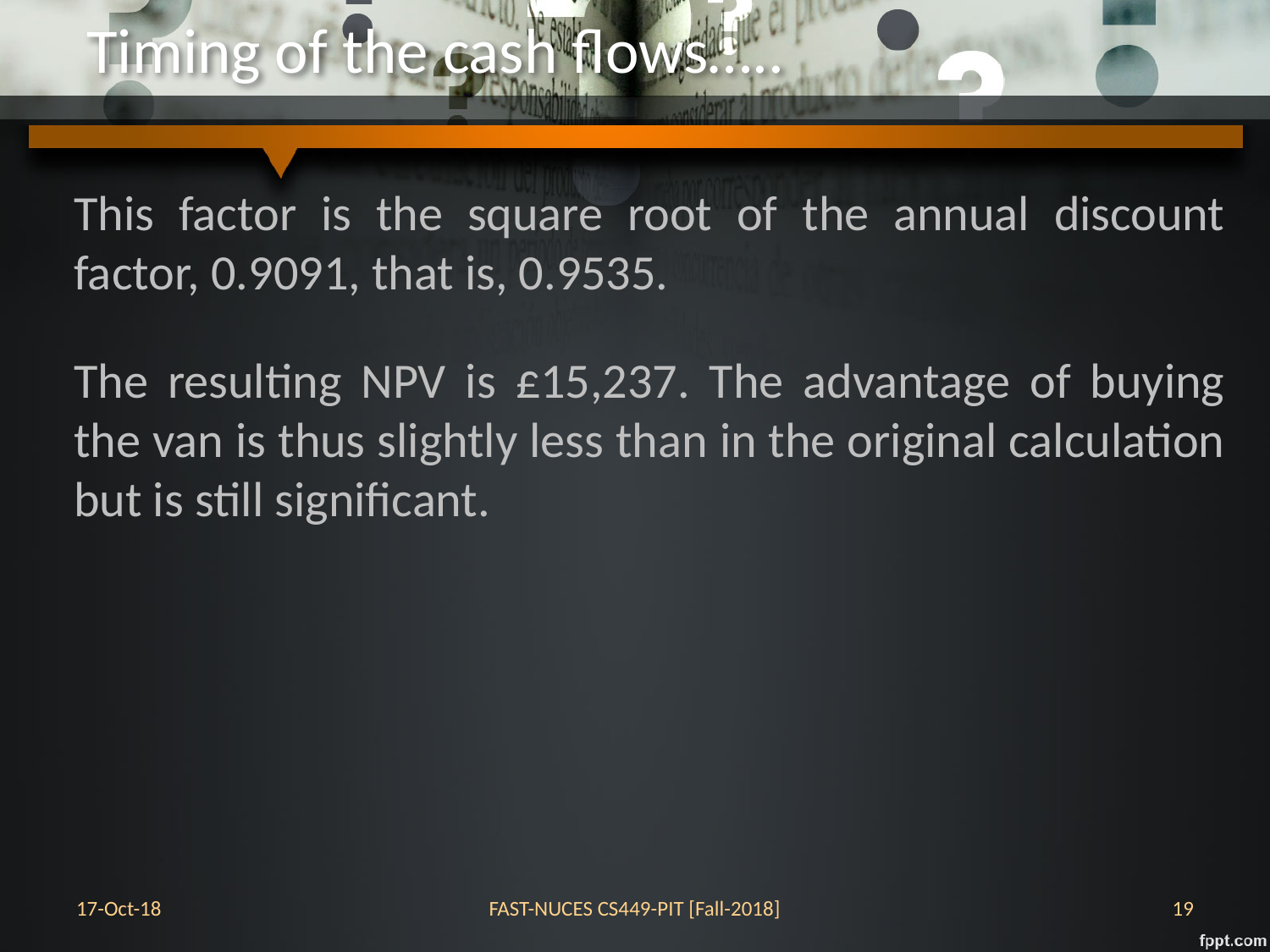

# Timing of the cash flows…..
This factor is the square root of the annual discount factor, 0.9091, that is, 0.9535.

The resulting NPV is £15,237. The advantage of buying the van is thus slightly less than in the original calculation but is still significant.
17-Oct-18
FAST-NUCES CS449-PIT [Fall-2018]
19